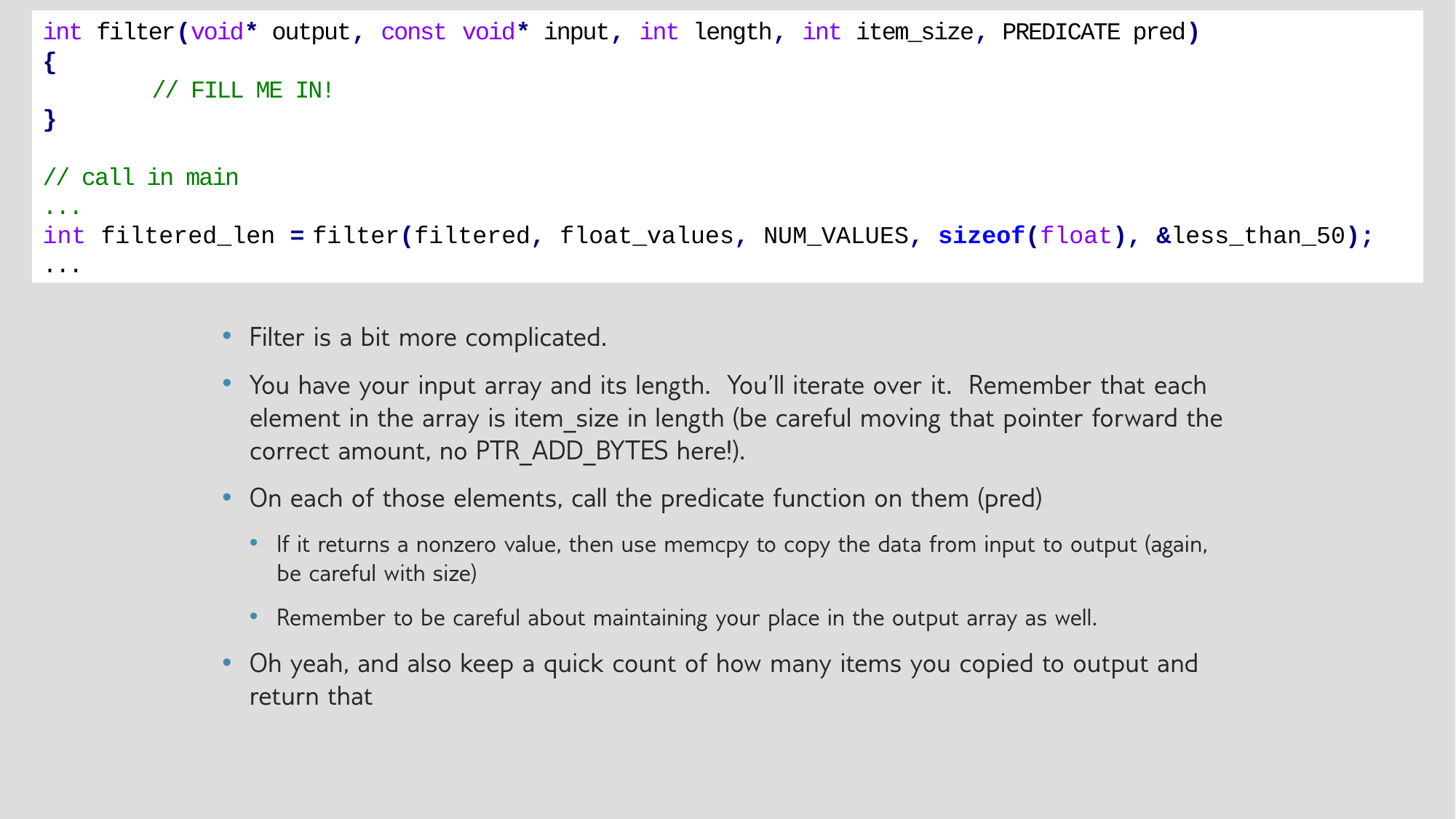

int filter(void* output, const void* input, int length, int item_size, PREDICATE pred)
{
	// FILL ME IN!
}

// call in main
...
int filtered_len = filter(filtered, float_values, NUM_VALUES, sizeof(float), &less_than_50);
...
# Lab 5
Filter is a bit more complicated.
You have your input array and its length.  You’ll iterate over it.  Remember that each element in the array is item_size in length (be careful moving that pointer forward the correct amount, no PTR_ADD_BYTES here!).
On each of those elements, call the predicate function on them (pred)
If it returns a nonzero value, then use memcpy to copy the data from input to output (again, be careful with size)
Remember to be careful about maintaining your place in the output array as well.
Oh yeah, and also keep a quick count of how many items you copied to output and return that